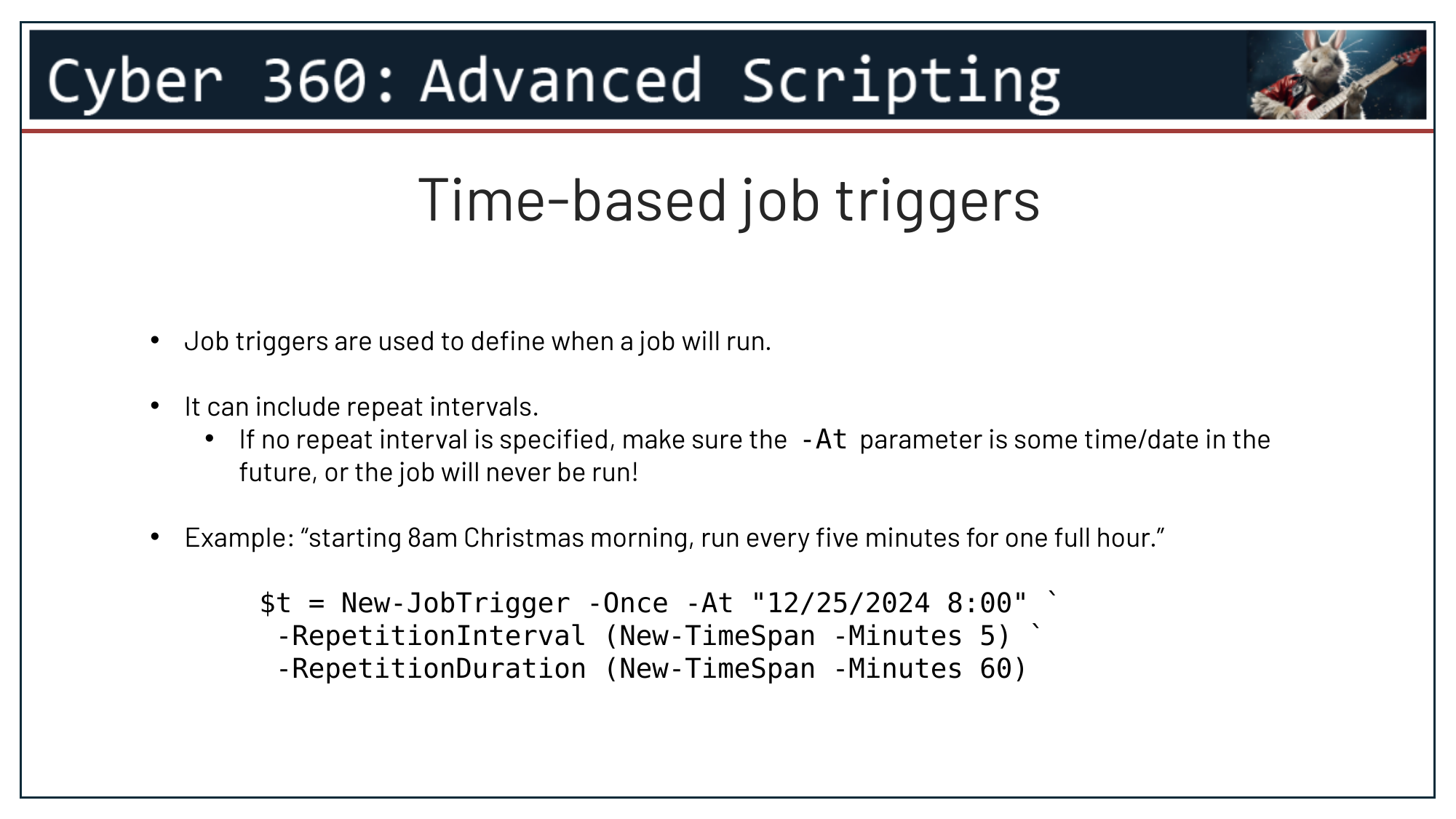

Time-based job triggers
Job triggers are used to define when a job will run.

It can include repeat intervals.
If no repeat interval is specified, make sure the  -At  parameter is some time/date in the future, or the job will never be run!

Example: “starting 8am Christmas morning, run every five minutes for one full hour.”

$t = New-JobTrigger -Once -At "12/25/2024 8:00" `
 -RepetitionInterval (New-TimeSpan -Minutes 5) `
 -RepetitionDuration (New-TimeSpan -Minutes 60)